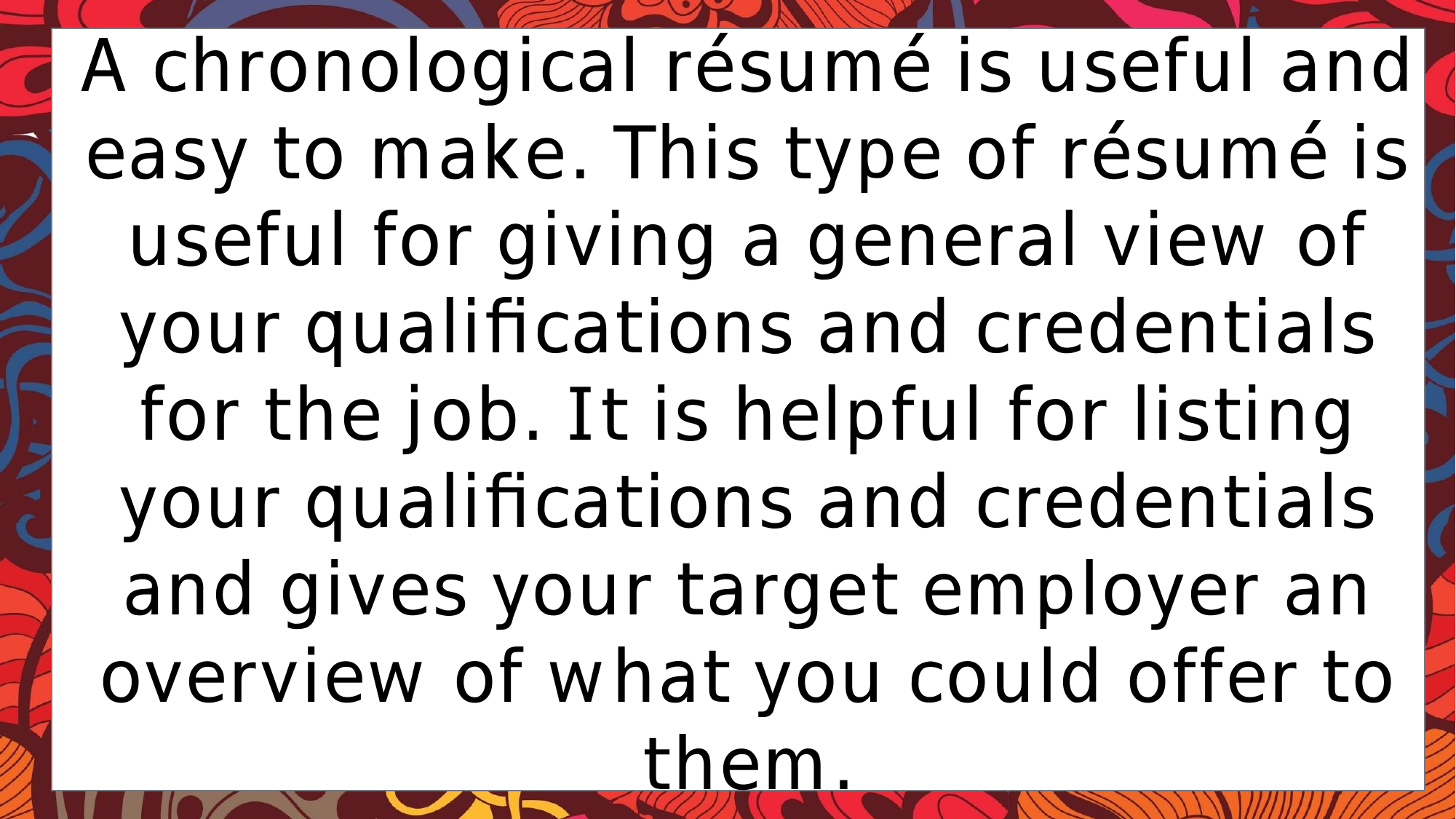

A chronological résumé is useful and easy to make. This type of résumé is useful for giving a general view of your qualifications and credentials for the job. It is helpful for listing your qualifications and credentials and gives your target employer an overview of what you could offer to them.